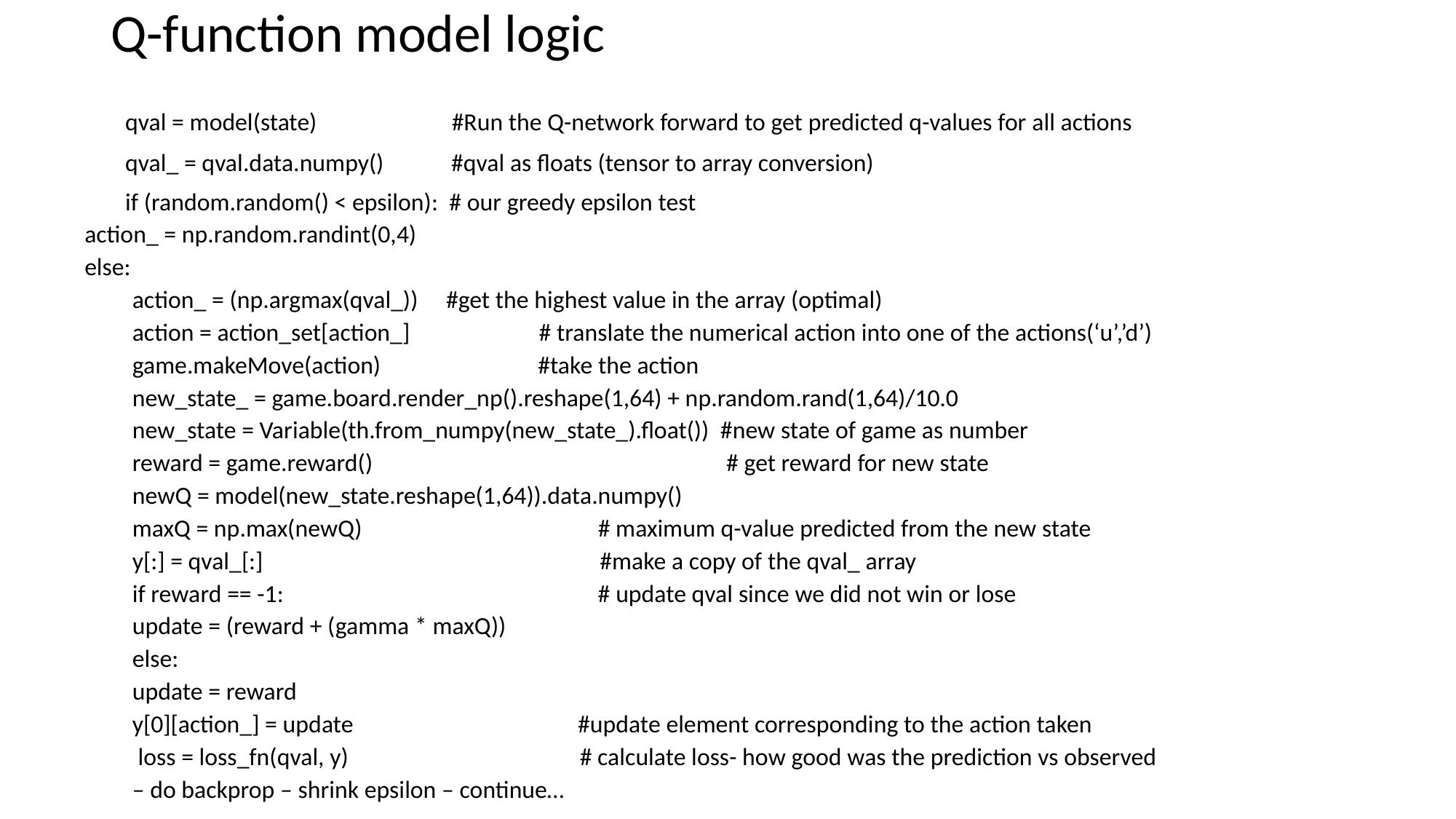

# Q-function model logic
	qval = model(state)                        #Run the Q-network forward to get predicted q-values for all actions
	qval_ = qval.data.numpy()            #qval as floats (tensor to array conversion)
	if (random.random() < epsilon):  # our greedy epsilon test
		action_ = np.random.randint(0,4)
	else:
	action_ = (np.argmax(qval_))     #get the highest value in the array (optimal)
action = action_set[action_]                       # translate the numerical action into one of the actions(‘u’,’d’)
game.makeMove(action)                            #take the action
new_state_ = game.board.render_np().reshape(1,64) + np.random.rand(1,64)/10.0
new_state = Variable(th.from_numpy(new_state_).float())  #new state of game as number
reward = game.reward()                                                               # get reward for new state
newQ = model(new_state.reshape(1,64)).data.numpy()
maxQ = np.max(newQ)                                          # maximum q-value predicted from the new state
y[:] = qval_[:]                                                            #make a copy of the qval_ array
if reward == -1:                                                        # update qval since we did not win or lose
	update = (reward + (gamma * maxQ))
else:
	update = reward
y[0][action_] = update                                        #update element corresponding to the action taken
 loss = loss_fn(qval, y)                                         # calculate loss- how good was the prediction vs observed
– do backprop – shrink epsilon – continue…